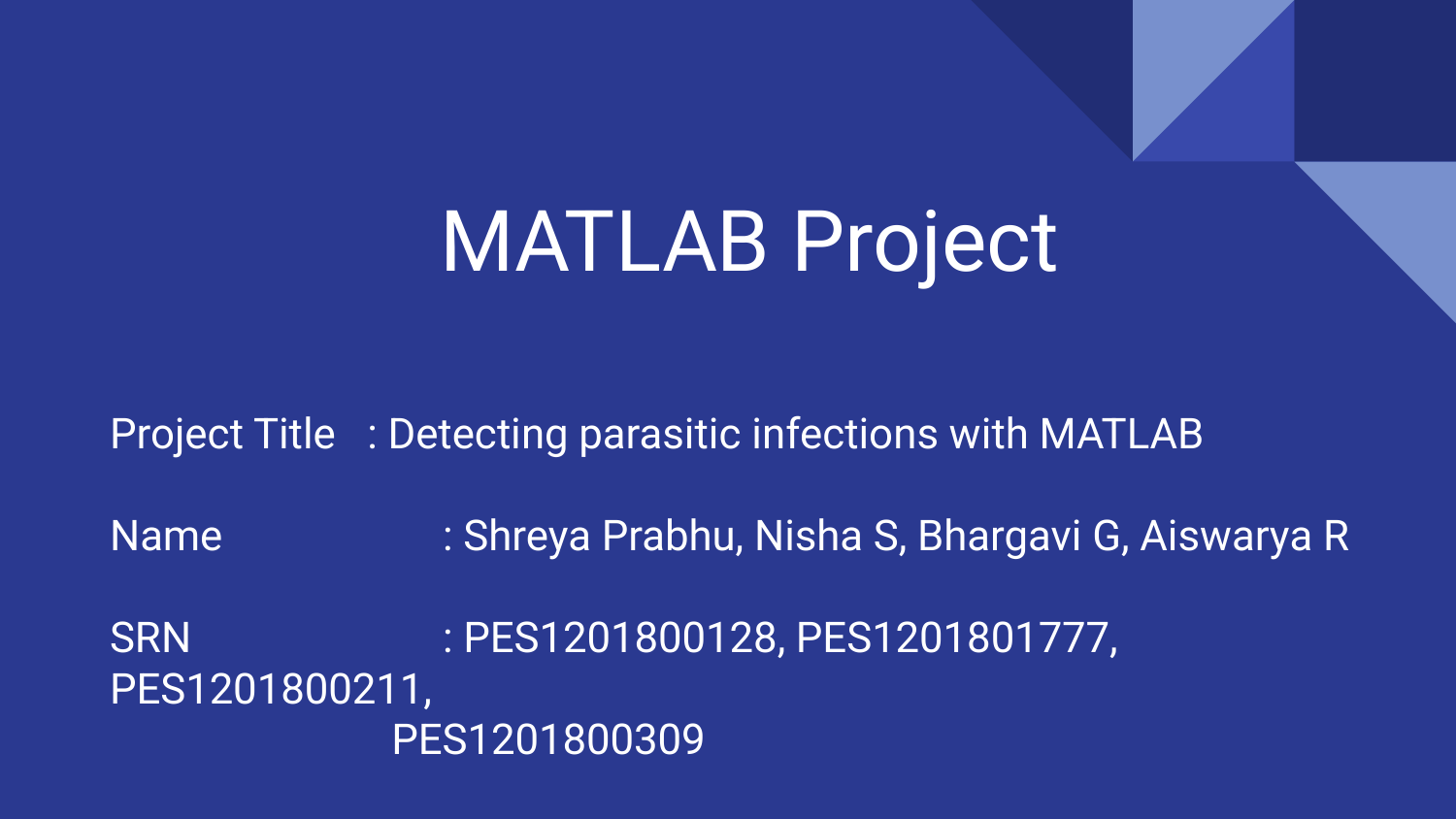

# MATLAB Project
Project Title   : Detecting parasitic infections with MATLAB

Name		    : Shreya Prabhu, Nisha S, Bhargavi G, Aiswarya R

SRN		    : PES1201800128, PES1201801777, PES1201800211,
                           PES1201800309